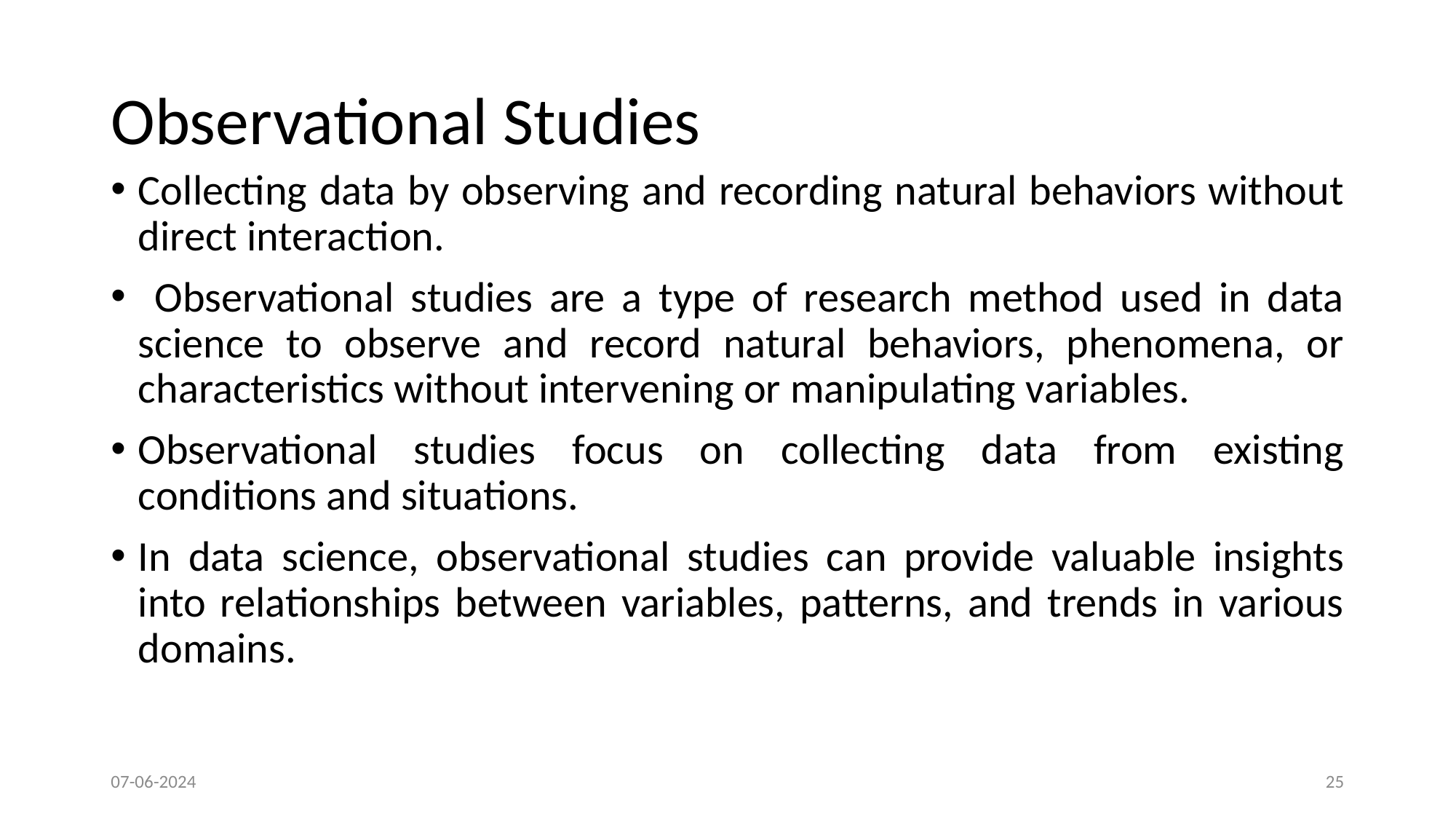

# Observational Studies
Collecting data by observing and recording natural behaviors without direct interaction.
 Observational studies are a type of research method used in data science to observe and record natural behaviors, phenomena, or characteristics without intervening or manipulating variables.
Observational studies focus on collecting data from existing conditions and situations.
In data science, observational studies can provide valuable insights into relationships between variables, patterns, and trends in various domains.

07-06-2024
25